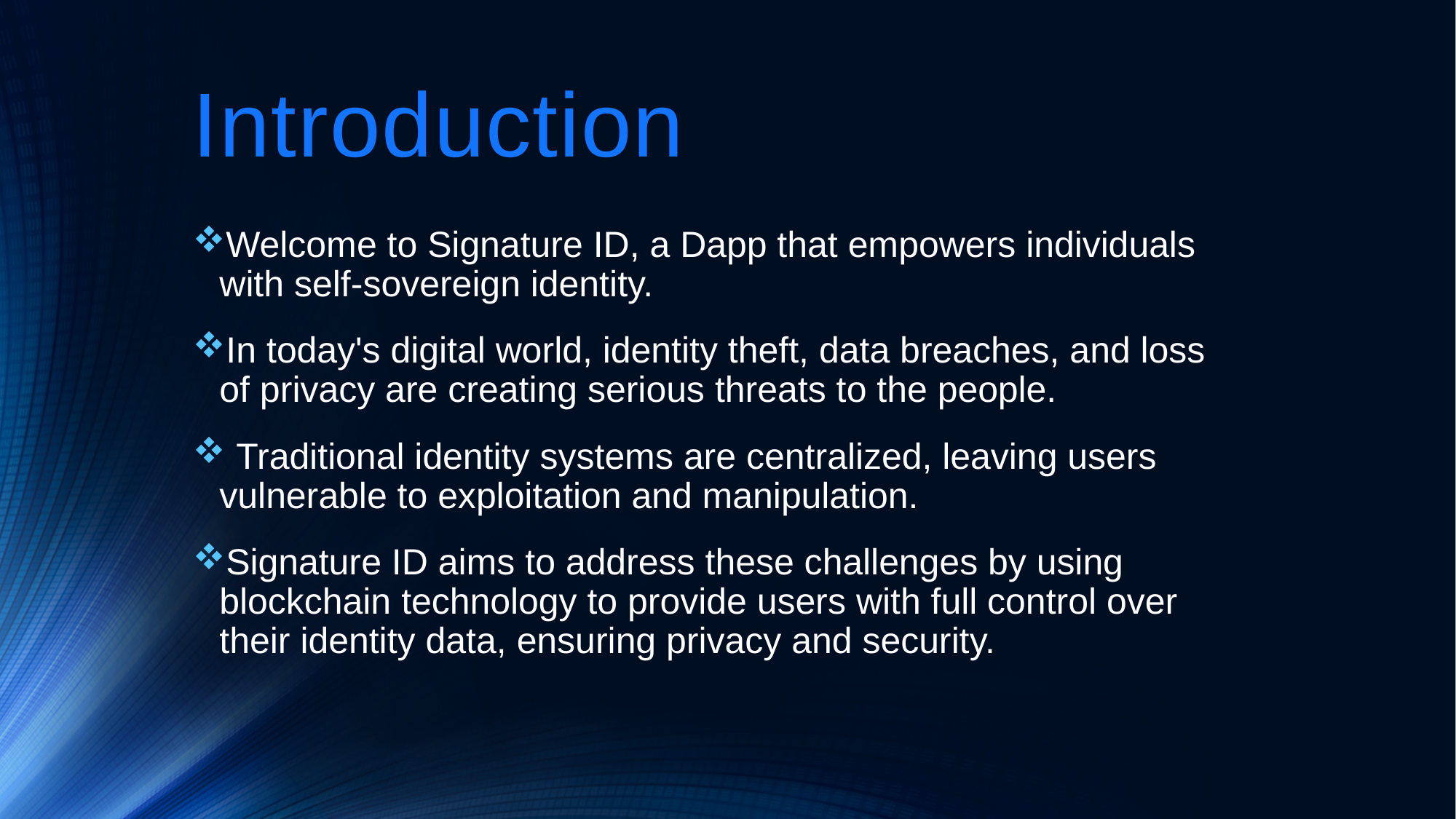

# Introduction
Welcome to Signature ID, a Dapp that empowers individuals with self-sovereign identity.
In today's digital world, identity theft, data breaches, and loss of privacy are creating serious threats to the people.
 Traditional identity systems are centralized, leaving users vulnerable to exploitation and manipulation.
Signature ID aims to address these challenges by using blockchain technology to provide users with full control over their identity data, ensuring privacy and security.